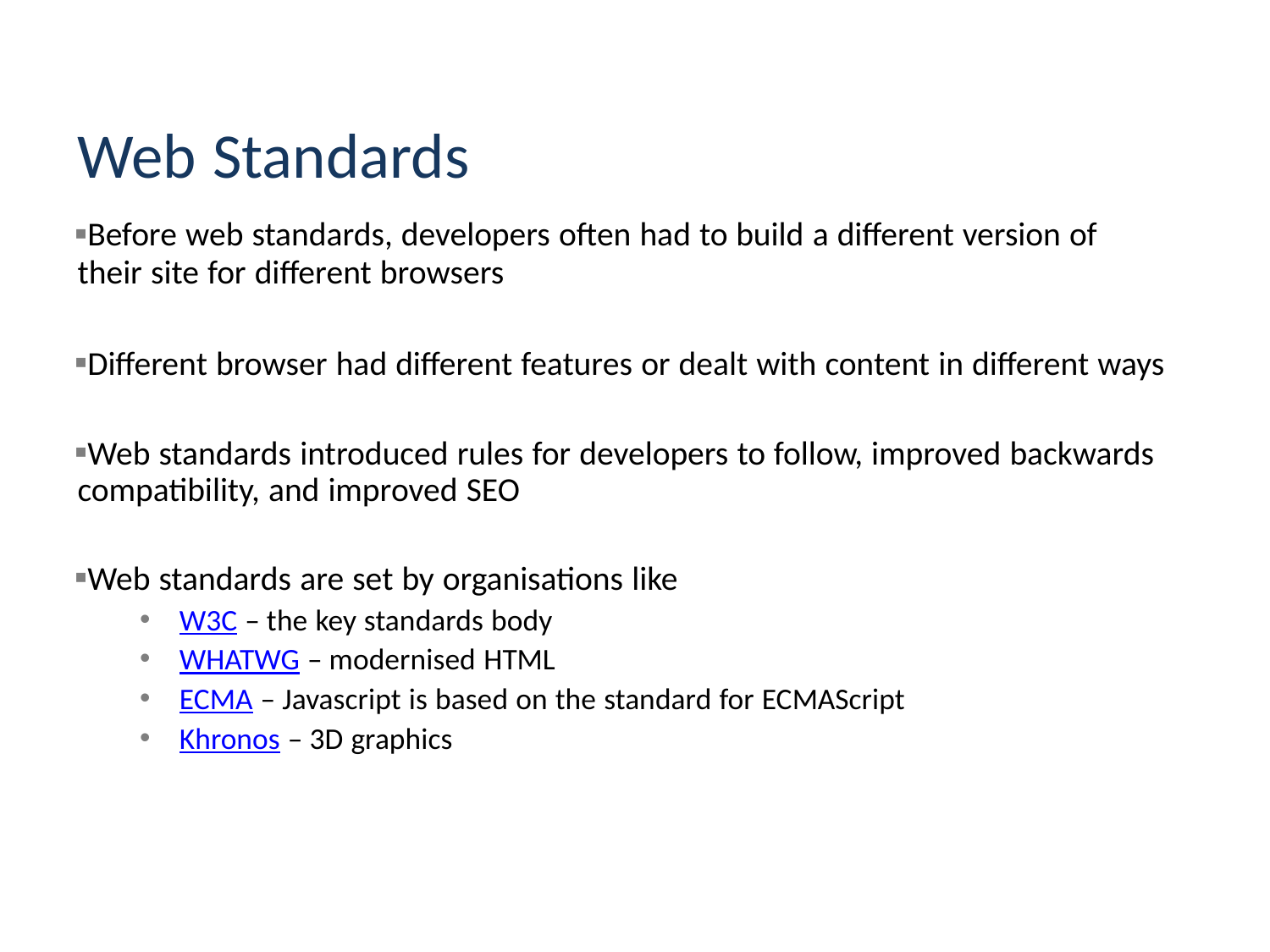

Web Standards
Before web standards, developers often had to build a different version of
their site for different browsers

Different browser had different features or dealt with content in different ways

Web standards introduced rules for developers to follow, improved backwards compatibility, and improved SEO

Web standards are set by organisations like
W3C – the key standards body
WHATWG – modernised HTML
ECMA – Javascript is based on the standard for ECMAScript
Khronos – 3D graphics